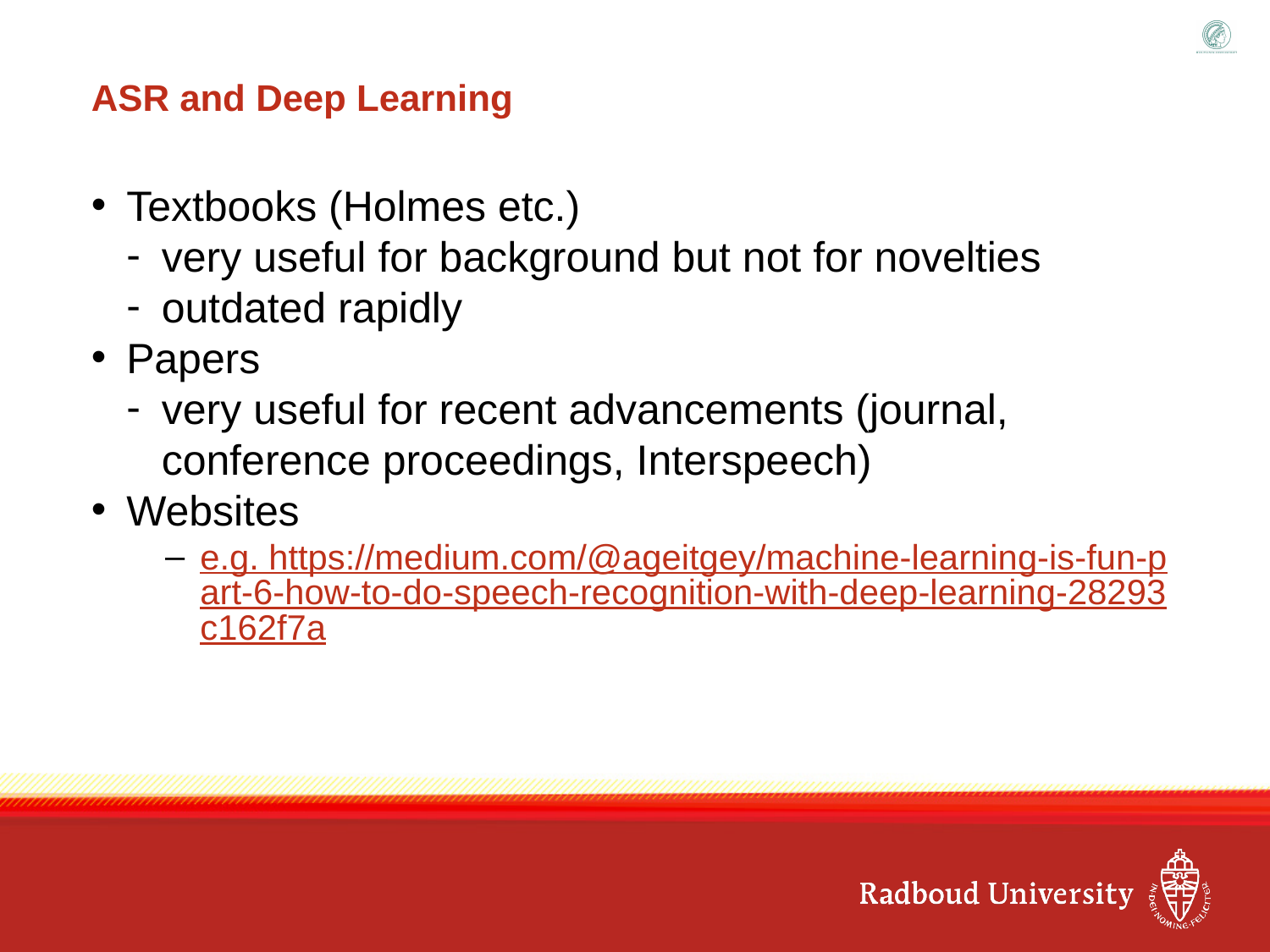

# ASR and Deep Learning
Textbooks (Holmes etc.)
very useful for background but not for novelties
outdated rapidly
Papers
very useful for recent advancements (journal, conference proceedings, Interspeech)
Websites
e.g. https://medium.com/@ageitgey/machine-learning-is-fun-part-6-how-to-do-speech-recognition-with-deep-learning-28293c162f7a